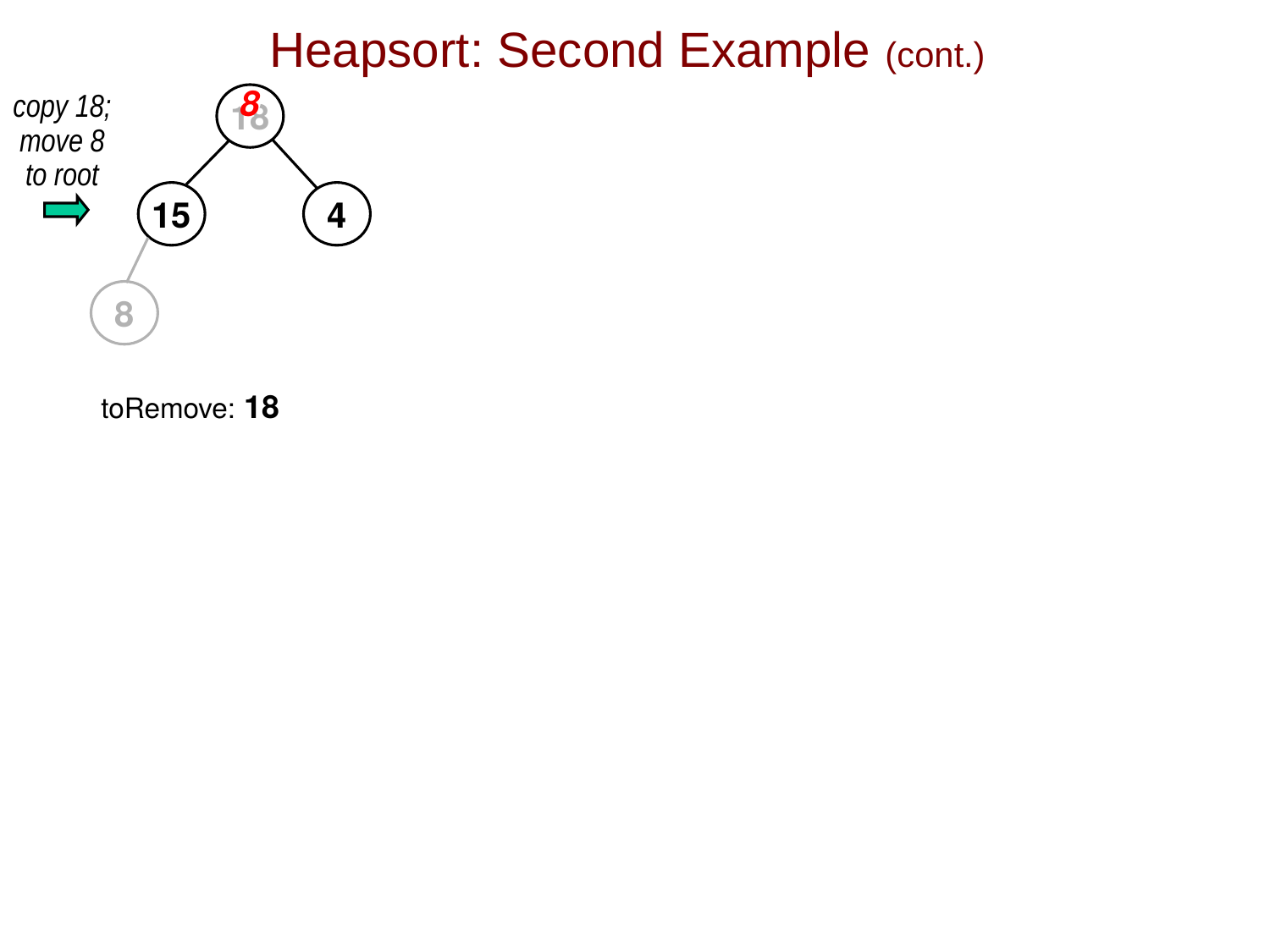

# Heapsort: Second Example (cont.)
8
copy 18;
move 8
to root
18

15
4

8
toRemove: 18